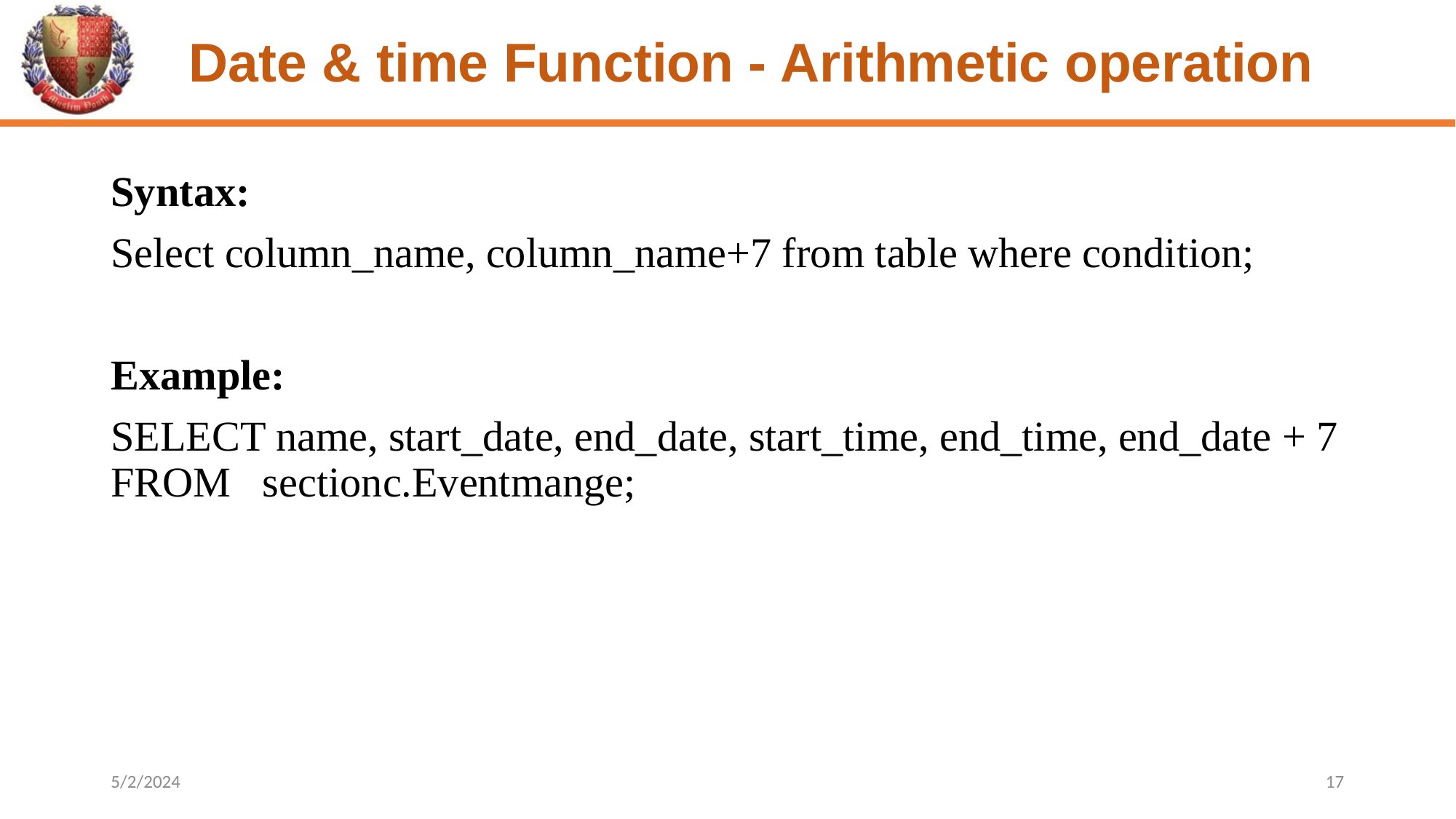

# Date & time Function - Arithmetic operation
Syntax:
Select column_name, column_name+7 from table where condition;

Example:
SELECT name, start_date, end_date, start_time, end_time, end_date + 7 FROM   sectionc.Eventmange;
5/2/2024
17